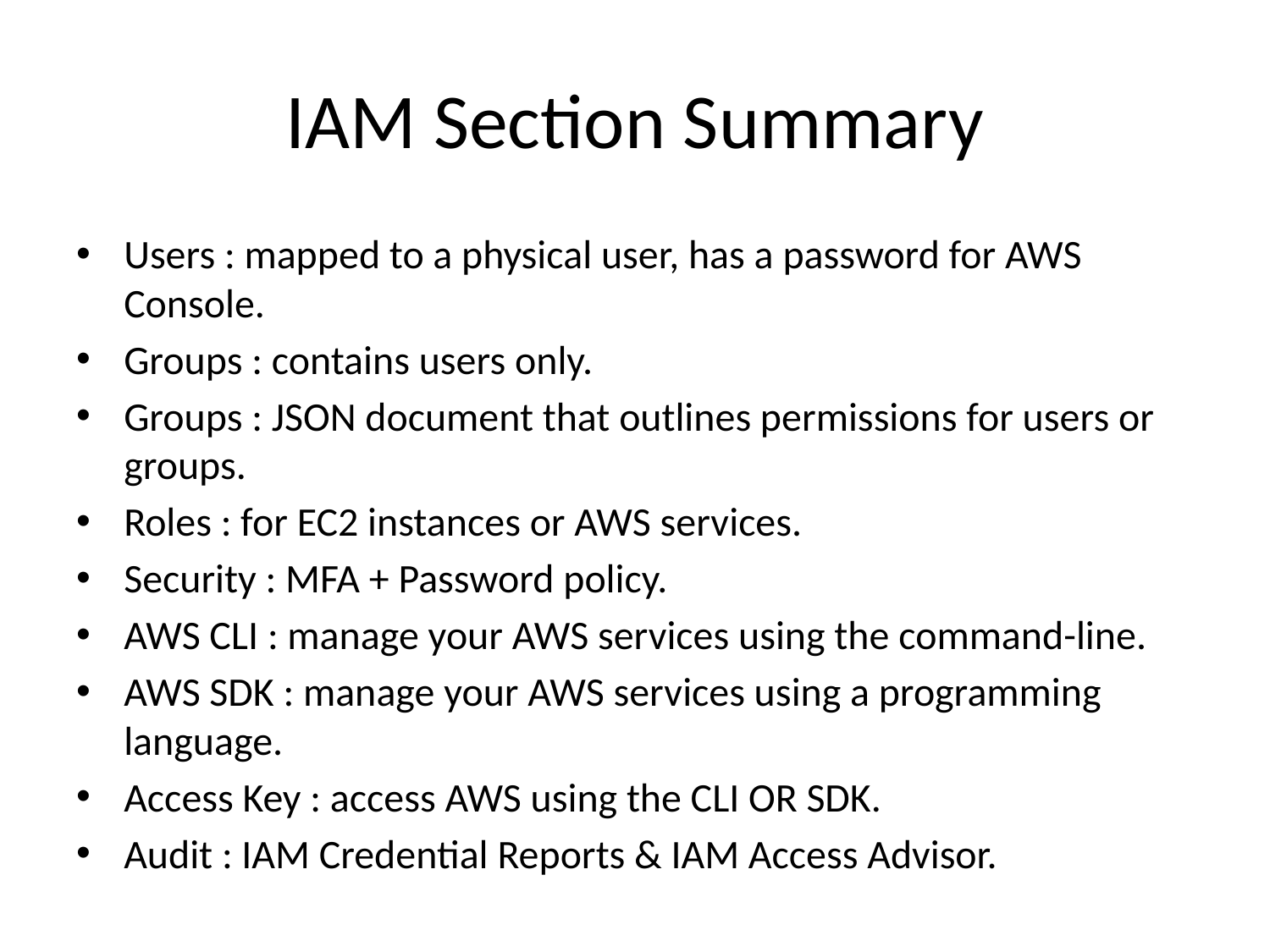

# IAM Section Summary
Users : mapped to a physical user, has a password for AWS Console.
Groups : contains users only.
Groups : JSON document that outlines permissions for users or groups.
Roles : for EC2 instances or AWS services.
Security : MFA + Password policy.
AWS CLI : manage your AWS services using the command-line.
AWS SDK : manage your AWS services using a programming language.
Access Key : access AWS using the CLI OR SDK.
Audit : IAM Credential Reports & IAM Access Advisor.